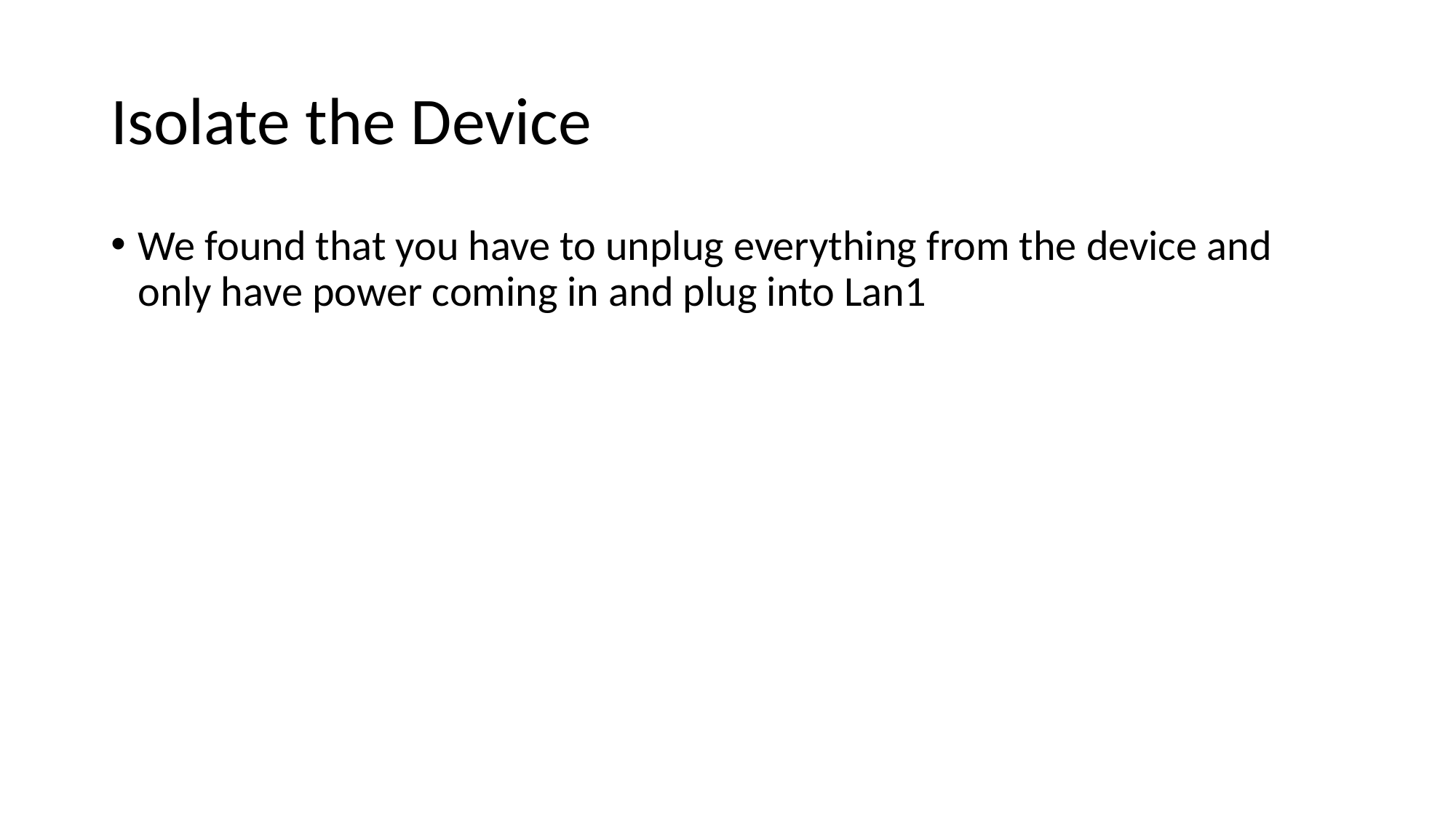

# Isolate the Device
We found that you have to unplug everything from the device and only have power coming in and plug into Lan1